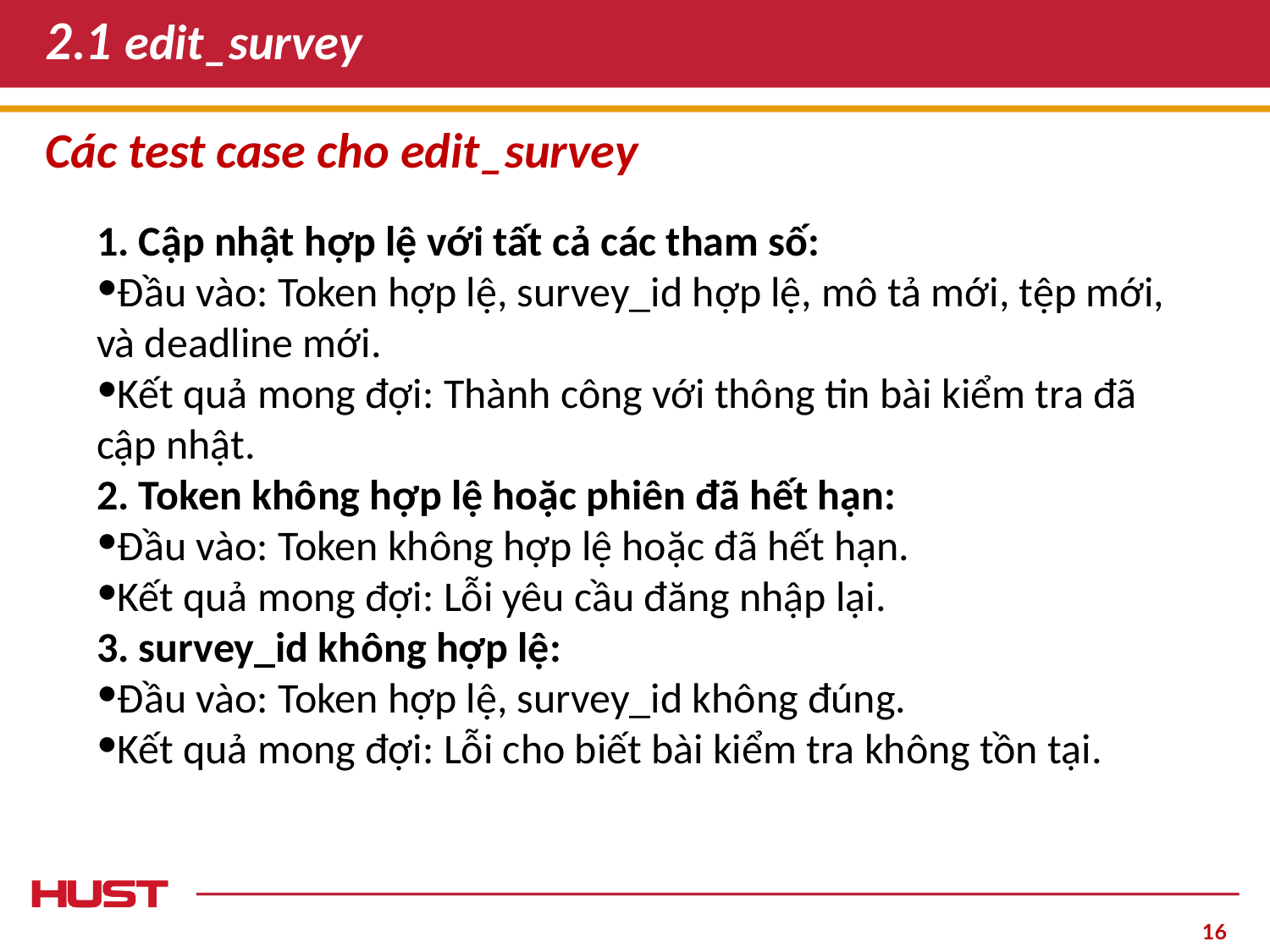

# 2.1 edit_survey
Các test case cho edit_survey

1. Cập nhật hợp lệ với tất cả các tham số:
Đầu vào: Token hợp lệ, survey_id hợp lệ, mô tả mới, tệp mới, và deadline mới.
Kết quả mong đợi: Thành công với thông tin bài kiểm tra đã cập nhật.
2. Token không hợp lệ hoặc phiên đã hết hạn:
Đầu vào: Token không hợp lệ hoặc đã hết hạn.
Kết quả mong đợi: Lỗi yêu cầu đăng nhập lại.
3. survey_id không hợp lệ:
Đầu vào: Token hợp lệ, survey_id không đúng.
Kết quả mong đợi: Lỗi cho biết bài kiểm tra không tồn tại.
16